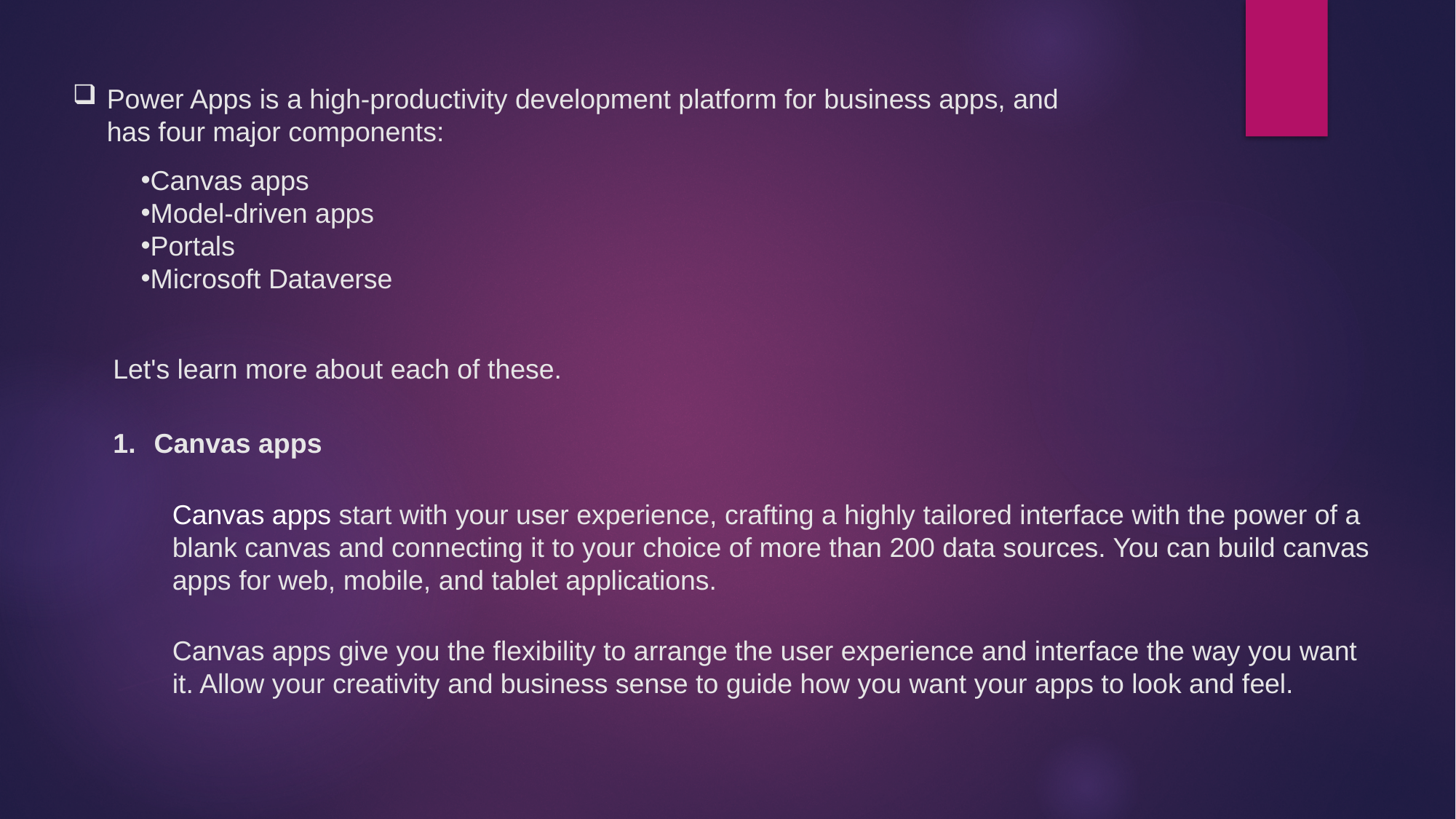

Power Apps is a high-productivity development platform for business apps, and has four major components:
Canvas apps
Model-driven apps
Portals
Microsoft Dataverse
Let's learn more about each of these.
Canvas apps
Canvas apps start with your user experience, crafting a highly tailored interface with the power of a blank canvas and connecting it to your choice of more than 200 data sources. You can build canvas apps for web, mobile, and tablet applications.
Canvas apps give you the flexibility to arrange the user experience and interface the way you want it. Allow your creativity and business sense to guide how you want your apps to look and feel.